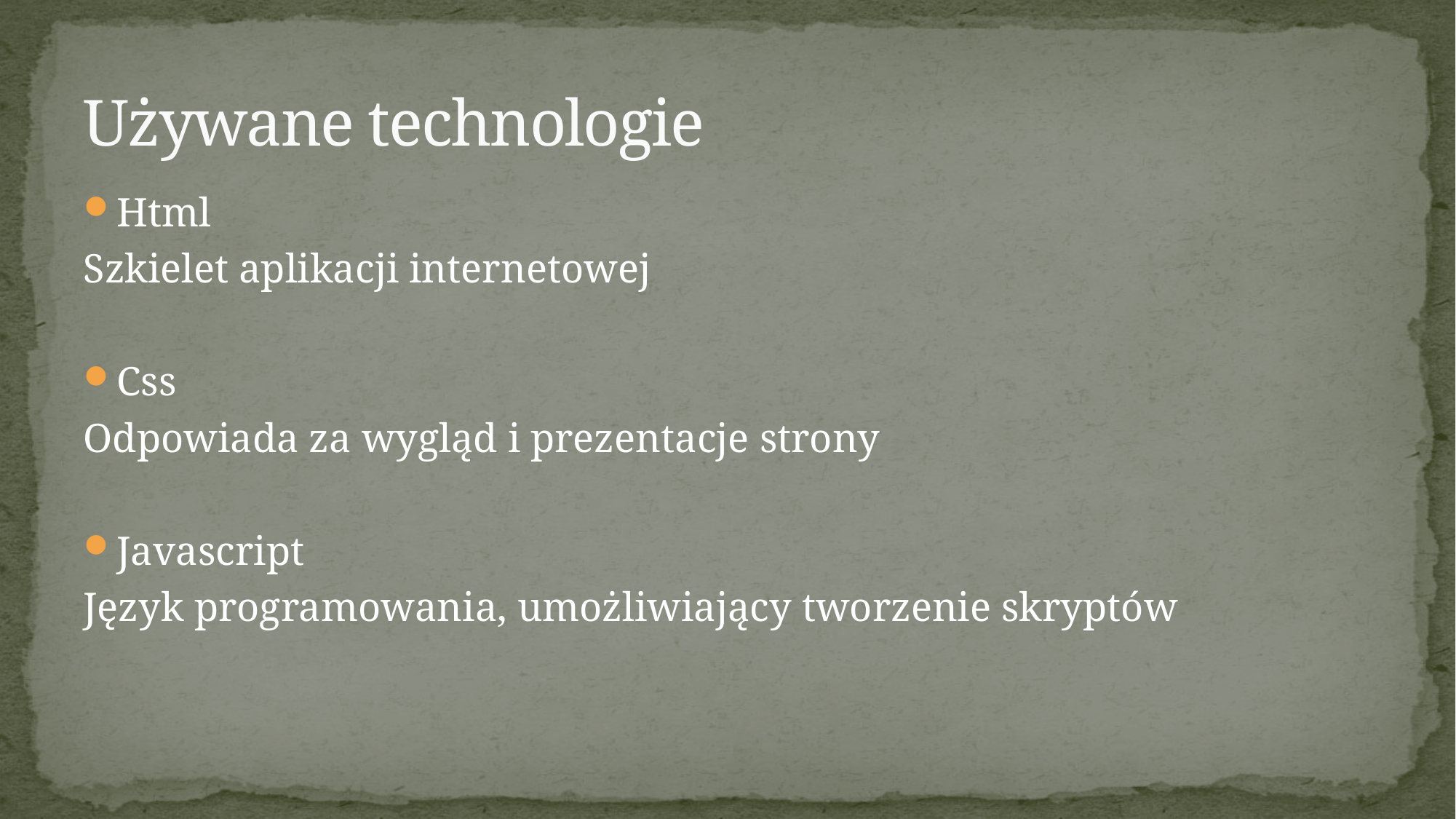

# Używane technologie
Html
Szkielet aplikacji internetowej

Css
Odpowiada za wygląd i prezentacje strony

Javascript
Język programowania, umożliwiający tworzenie skryptów